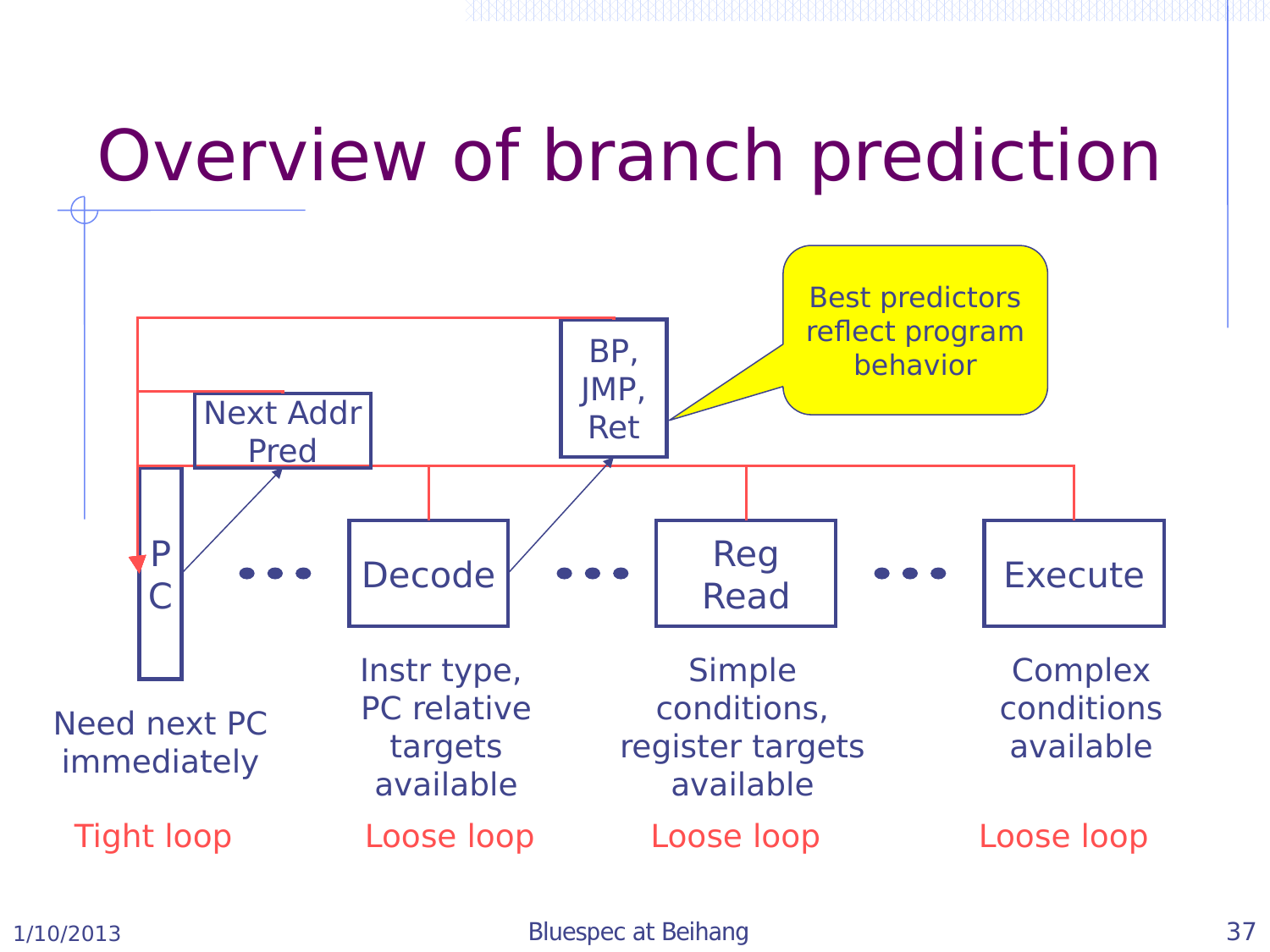

# Overview of branch prediction
Best predictors reflect program behavior
BP,
JMP,
Ret
Next Addr
Pred
P
C
Decode

Reg
Read

Execute

Instr type,
PC relative targets available
Simple conditions, register targets available
Complex conditions available
Need next PC immediately
Tight loop
Loose loop
Loose loop
Loose loop
1/10/2013
Bluespec at Beihang
37